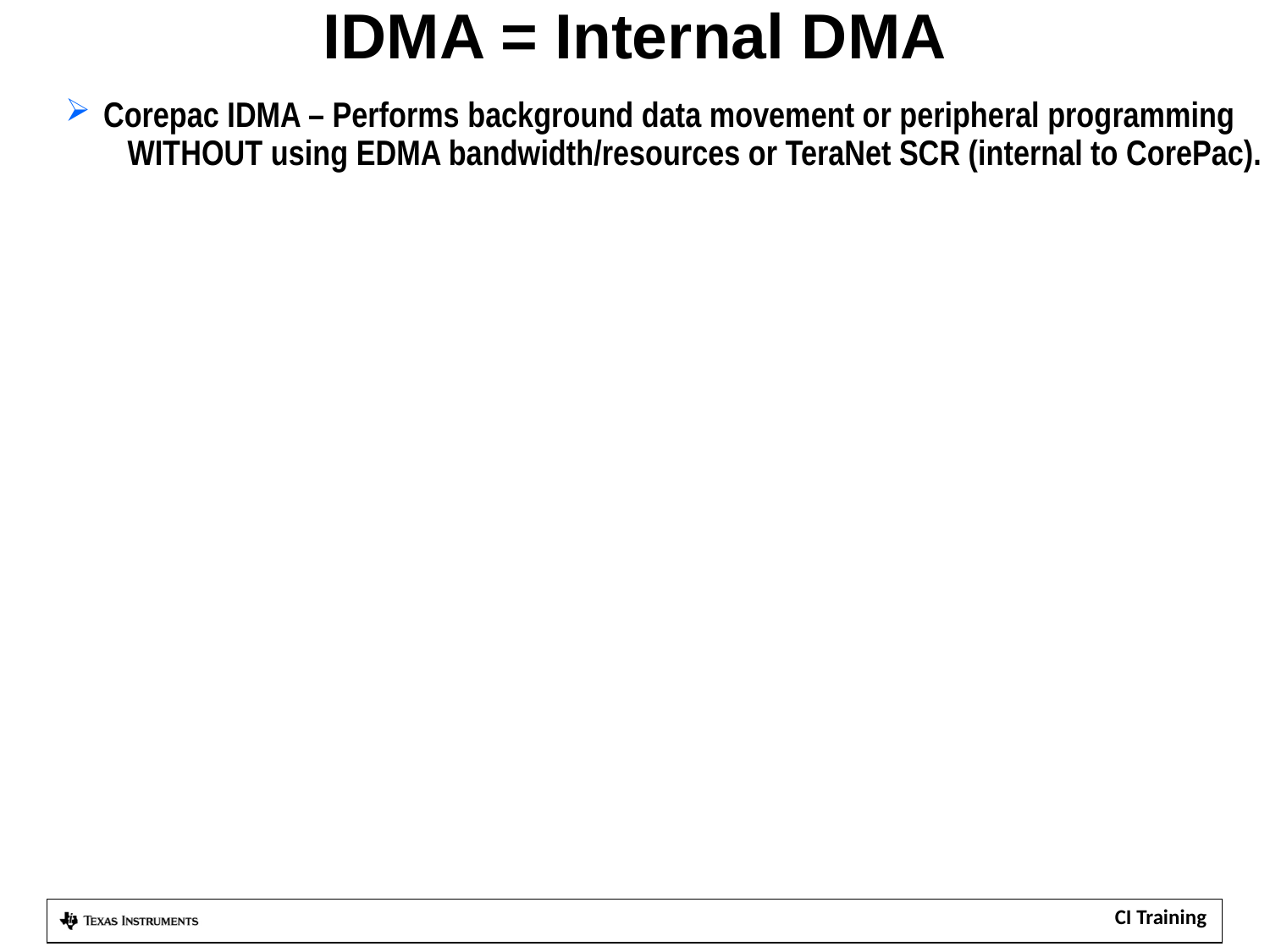

# IDMA = Internal DMA
 Corepac IDMA – Performs background data movement or peripheral programming
    WITHOUT using EDMA bandwidth/resources or TeraNet SCR (internal to CorePac).

Channel 0 (IDMA0 – Hi Priority)
 Performs rapid programming of peripheral configuration registers
 Avoids unnecessary wait states through CFG bus vs. traditional use of
  the CPU copying config structures from L2 to the peripheral registers
 Typically used when new config structures are needed quickly. A copy
   of the structures can be stored in L1D/L2 and then transferred during run-time.

PERIPH

L1D

Cfg

IDMA0

L2

Channel 1 (IDMA1 – Lo Priority)
 Rapid block transfers between L1P, L1D, L2